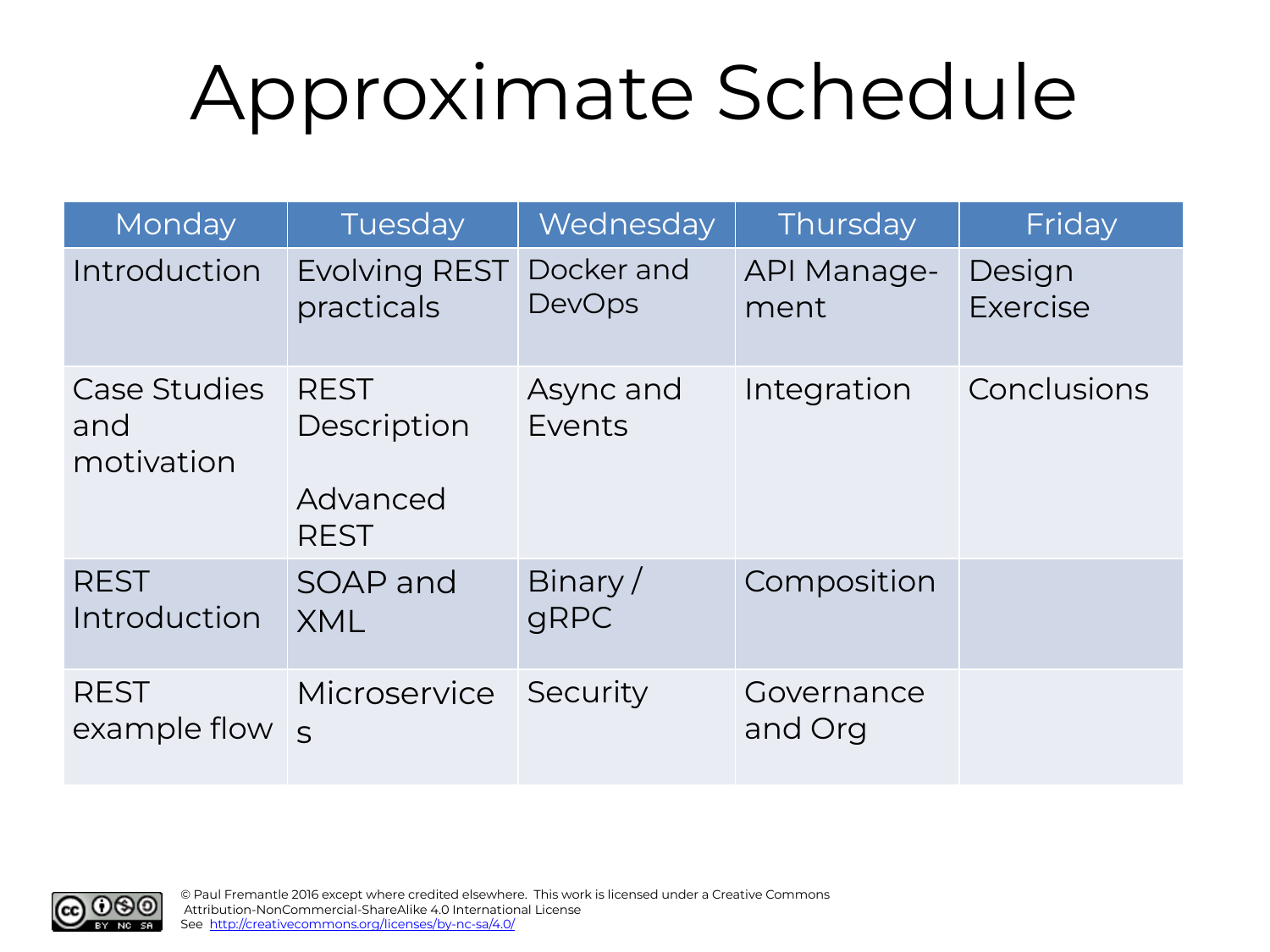

# Approximate Schedule
| Monday | Tuesday | Wednesday | Thursday | Friday |
| --- | --- | --- | --- | --- |
| Introduction | Evolving REST practicals | Docker and DevOps | API Manage-ment | Design Exercise |
| Case Studies and motivation | REST Description Advanced REST | Async and Events | Integration | Conclusions |
| REST Introduction | SOAP and XML | Binary / gRPC | Composition |  |
| REST example flow | Microservices | Security | Governance and Org |  |